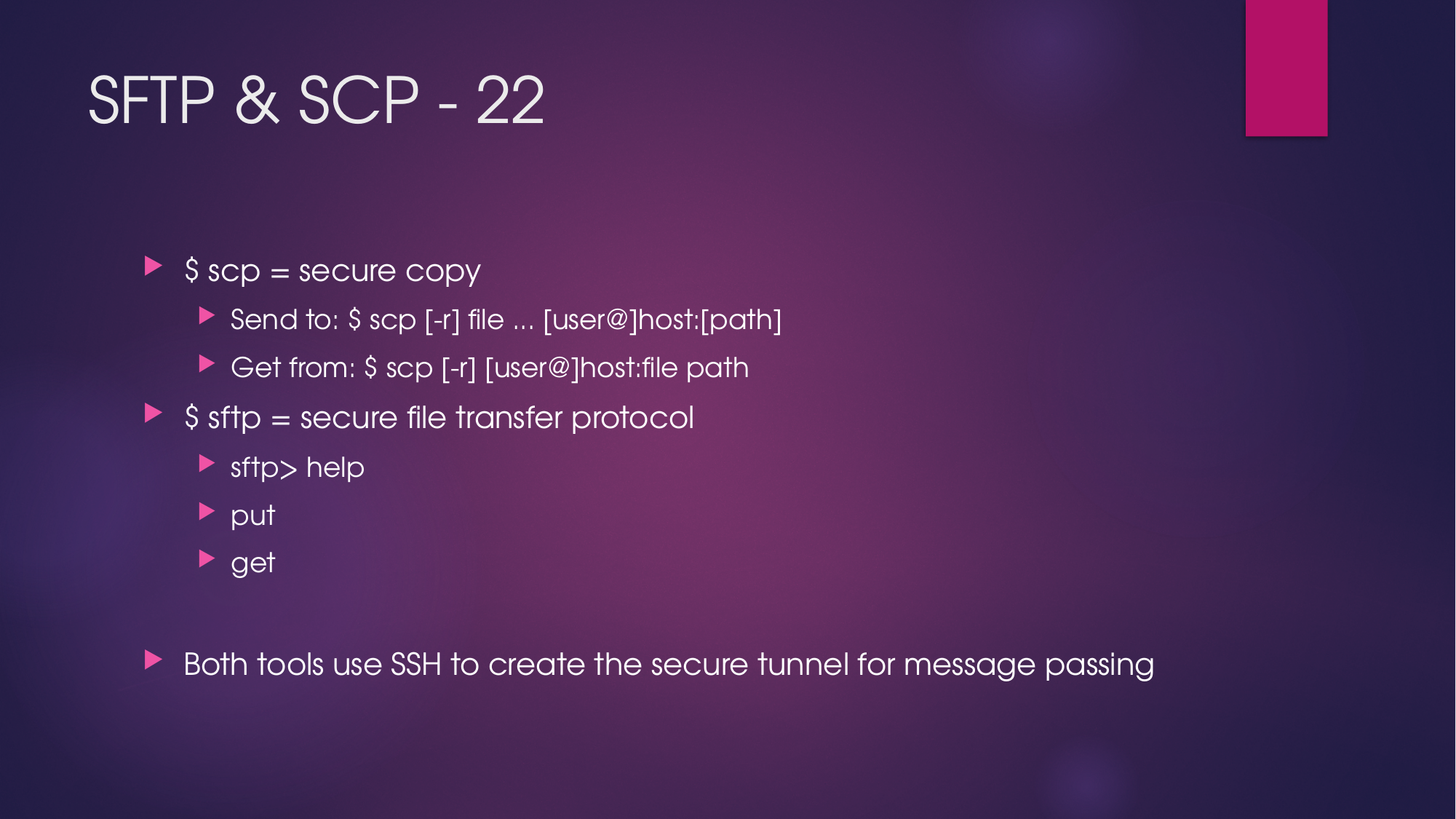

# SFTP & SCP - 22
$ scp = secure copy
Send to: $ scp [-r] file ... [user@]host:[path]
Get from: $ scp [-r] [user@]host:file path
$ sftp = secure file transfer protocol
sftp> help
put
get

Both tools use SSH to create the secure tunnel for message passing